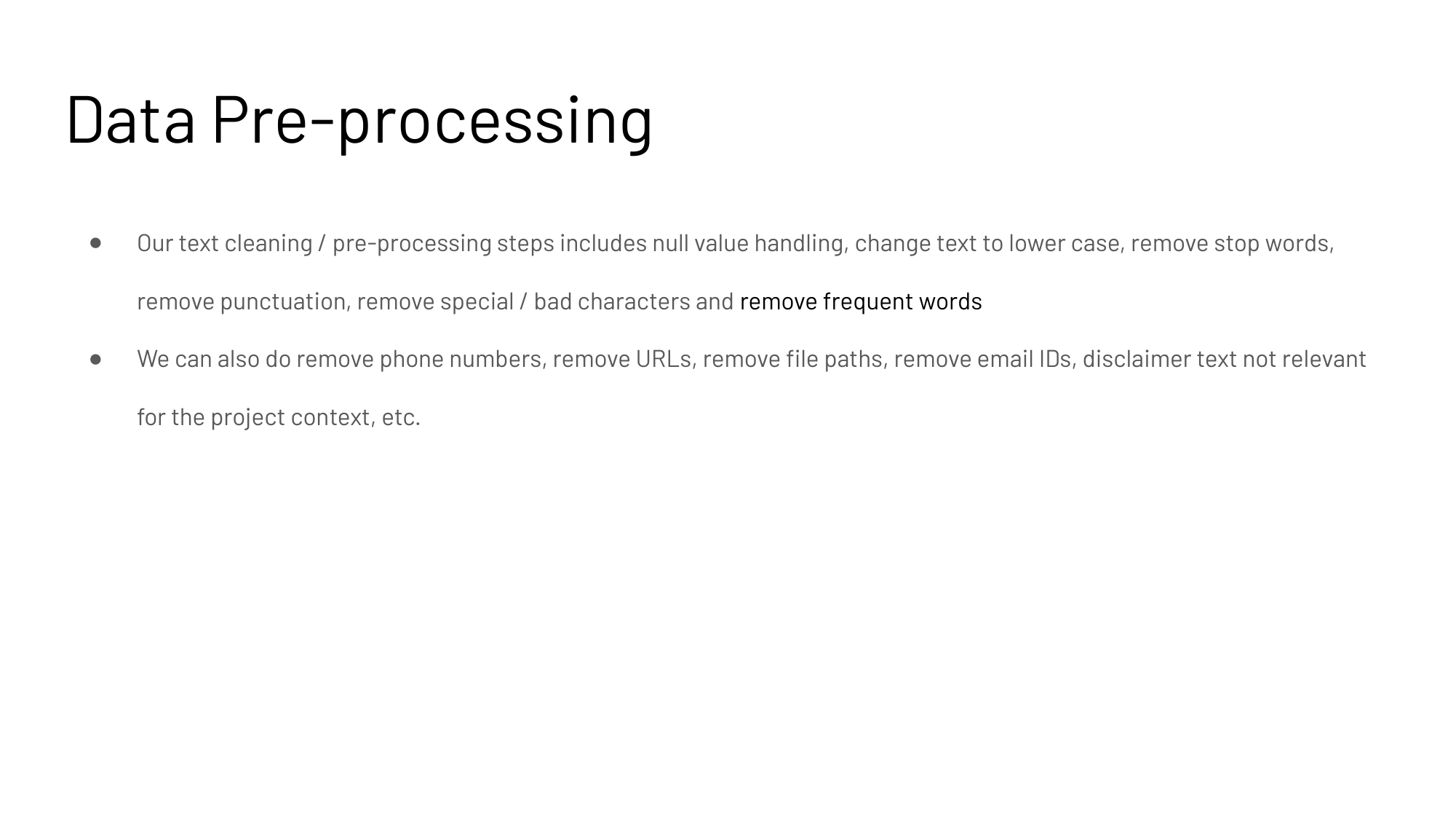

# Data Pre-processing
Our text cleaning / pre-processing steps includes null value handling, change text to lower case, remove stop words, remove punctuation, remove special / bad characters and remove frequent words
We can also do remove phone numbers, remove URLs, remove file paths, remove email IDs, disclaimer text not relevant for the project context, etc.